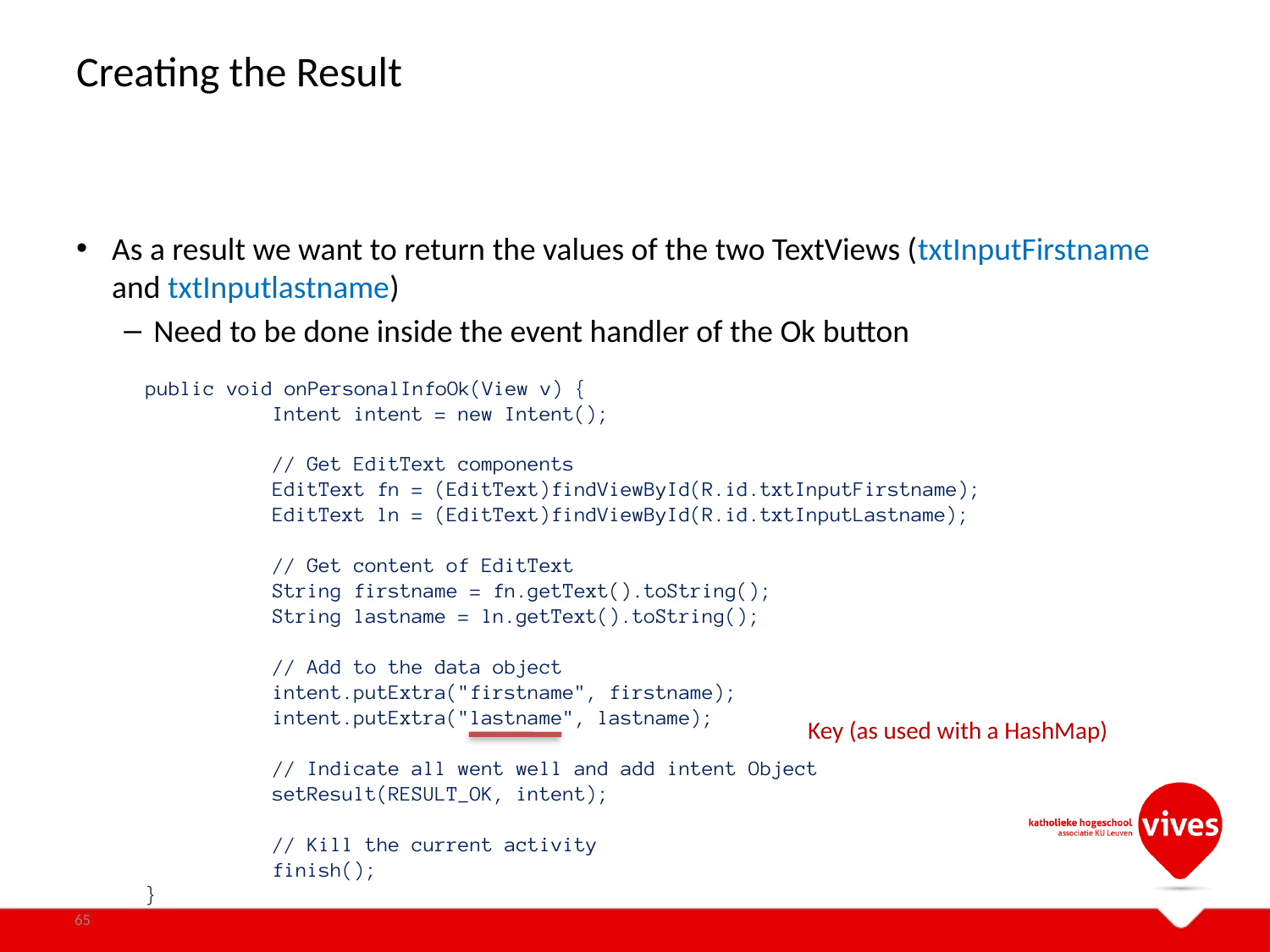

# Creating the Result
As a result we want to return the values of the two TextViews (txtInputFirstname and txtInputlastname)
Need to be done inside the event handler of the Ok button
	public void onPersonalInfoOk(View v) {
		Intent intent = new Intent();

		// Get EditText components
		EditText fn = (EditText)findViewById(R.id.txtInputFirstname);
		EditText ln = (EditText)findViewById(R.id.txtInputLastname);

		// Get content of EditText
		String firstname = fn.getText().toString();
		String lastname = ln.getText().toString();

		// Add to the data object
		intent.putExtra("firstname", firstname);
		intent.putExtra("lastname", lastname);

		// Indicate all went well and add intent Object
		setResult(RESULT_OK, intent);

		// Kill the current activity
		finish();
	}
Key (as used with a HashMap)
65